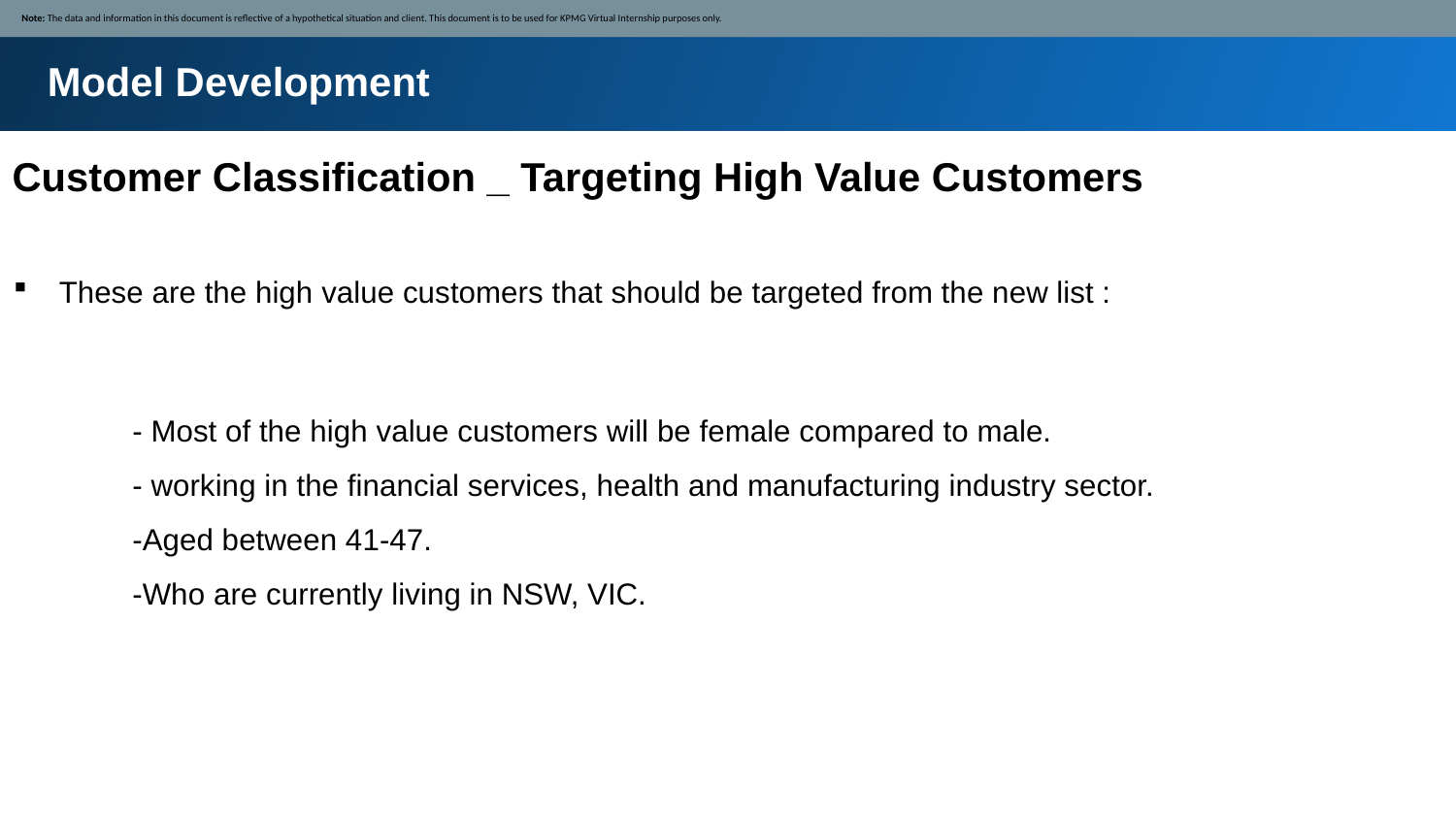

Note: The data and information in this document is reflective of a hypothetical situation and client. This document is to be used for KPMG Virtual Internship purposes only.
Model Development
Customer Classification _ Targeting High Value Customers
These are the high value customers that should be targeted from the new list :

              - Most of the high value customers will be female compared to male.
              - working in the financial services, health and manufacturing industry sector.
              -Aged between 41-47.
              -Who are currently living in NSW, VIC.